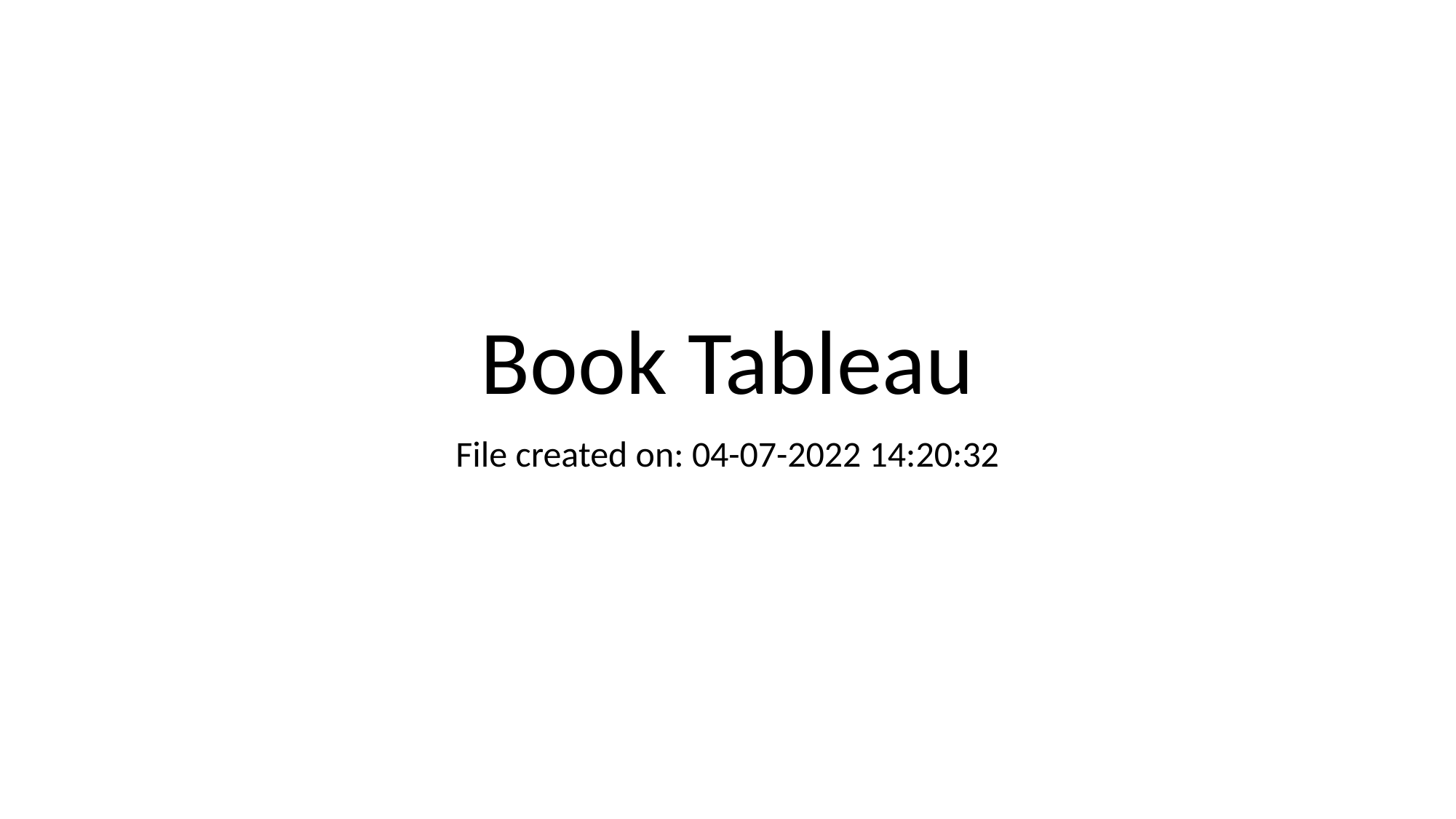

# Book Tableau
File created on: 04-07-2022 14:20:32